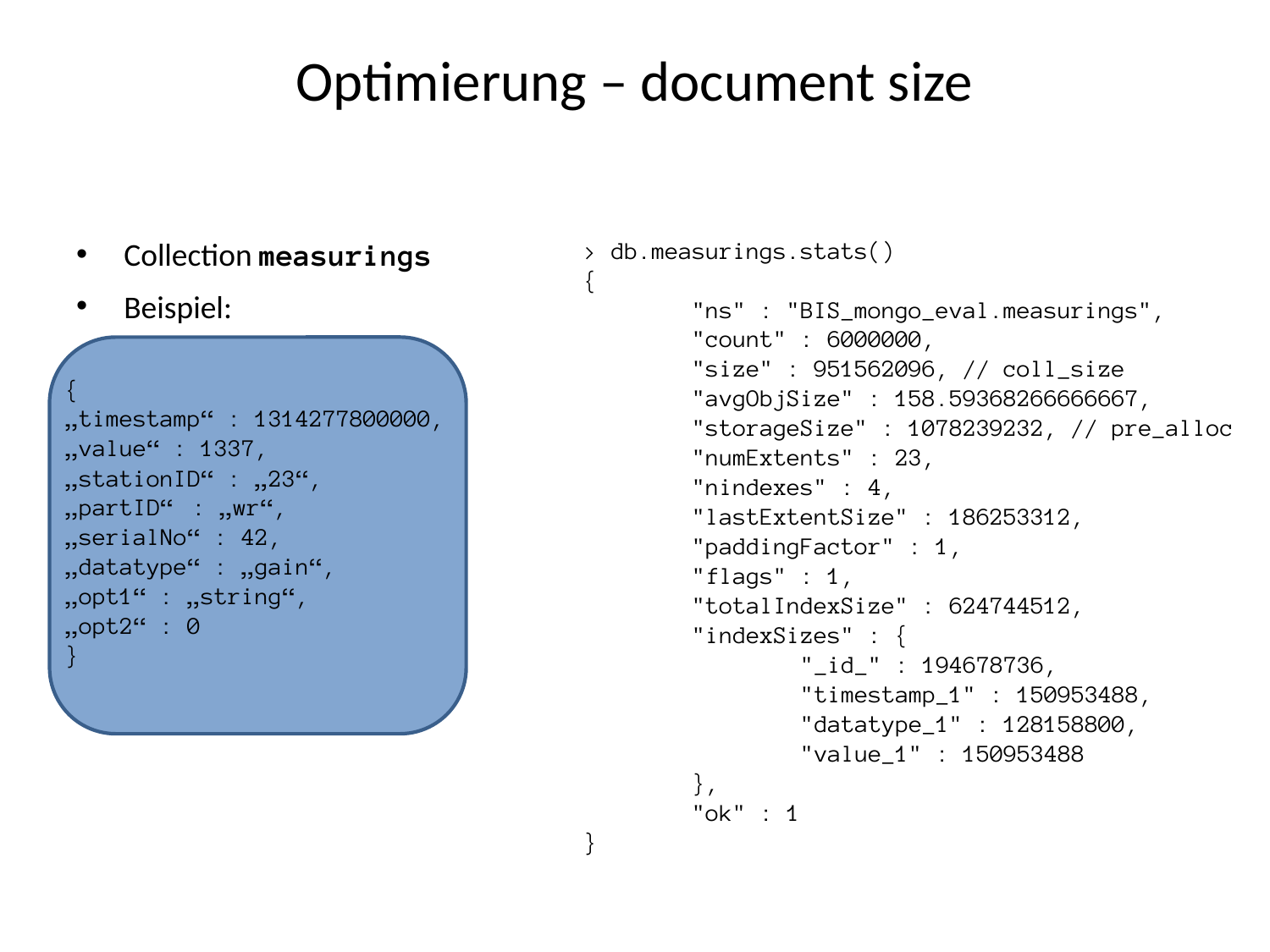

# Optimierung – document size
> db.measurings.stats()
{
        "ns" : "BIS_mongo_eval.measurings",
        "count" : 6000000,
        "size" : 951562096, // coll_size
        "avgObjSize" : 158.59368266666667,
        "storageSize" : 1078239232, // pre_alloc
        "numExtents" : 23,
        "nindexes" : 4,
        "lastExtentSize" : 186253312,
        "paddingFactor" : 1,
        "flags" : 1,
        "totalIndexSize" : 624744512,
        "indexSizes" : {
                "_id_" : 194678736,
                "timestamp_1" : 150953488,
                "datatype_1" : 128158800,
                "value_1" : 150953488
        },
        "ok" : 1
}
Collection measurings
Beispiel:

{
„timestamp“ : 1314277800000,
„value“ : 1337,
„stationID“ : „23“,
„partID“ 	: „wr“,
„serialNo“ : 42,
„datatype“ : „gain“,
„opt1“ : „string“,
„opt2“ : 0
}